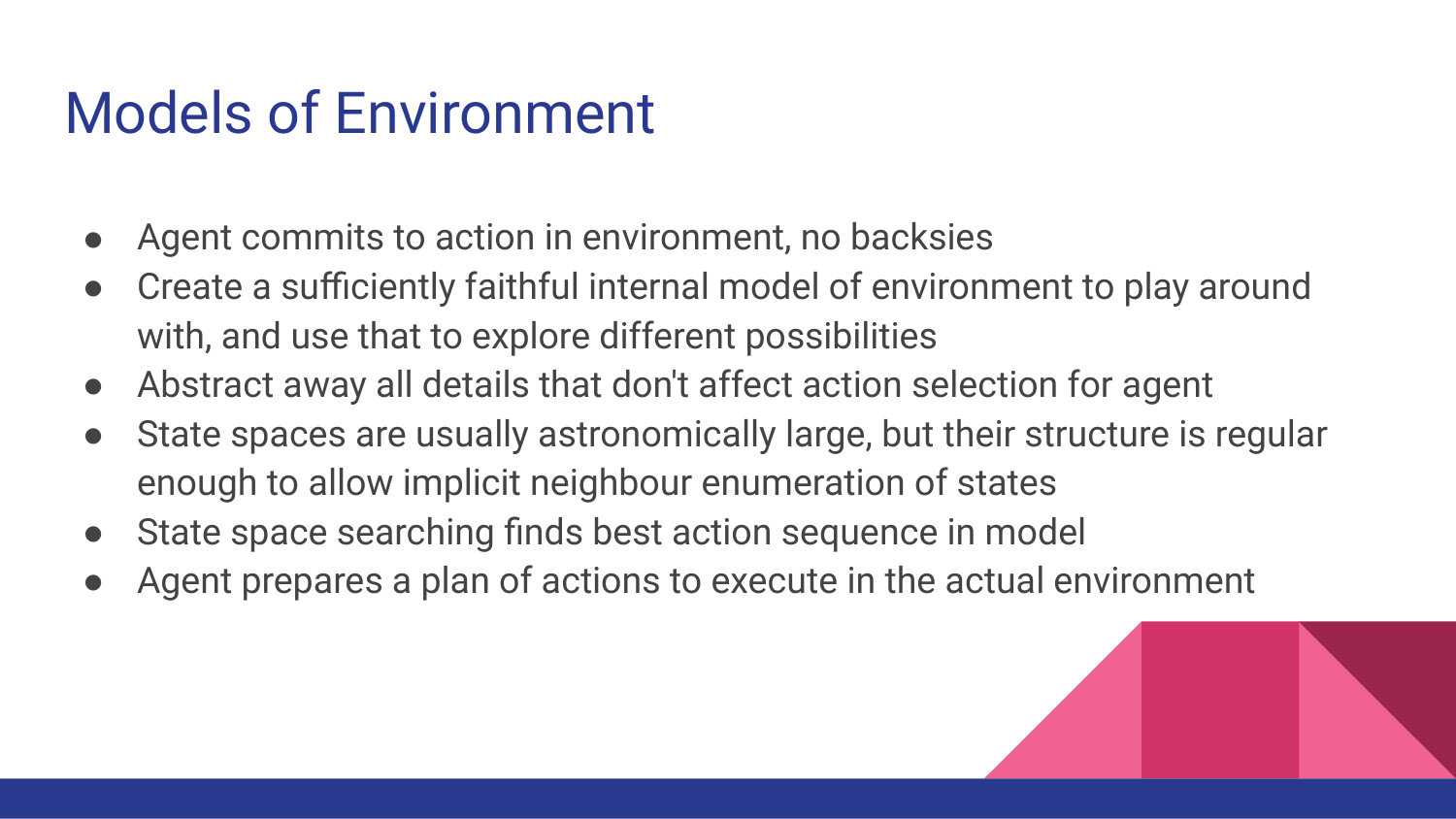

# Models of Environment
Agent commits to action in environment, no backsies
Create a sufficiently faithful internal model of environment to play around with, and use that to explore different possibilities
Abstract away all details that don't affect action selection for agent
State spaces are usually astronomically large, but their structure is regular enough to allow implicit neighbour enumeration of states
State space searching finds best action sequence in model
Agent prepares a plan of actions to execute in the actual environment